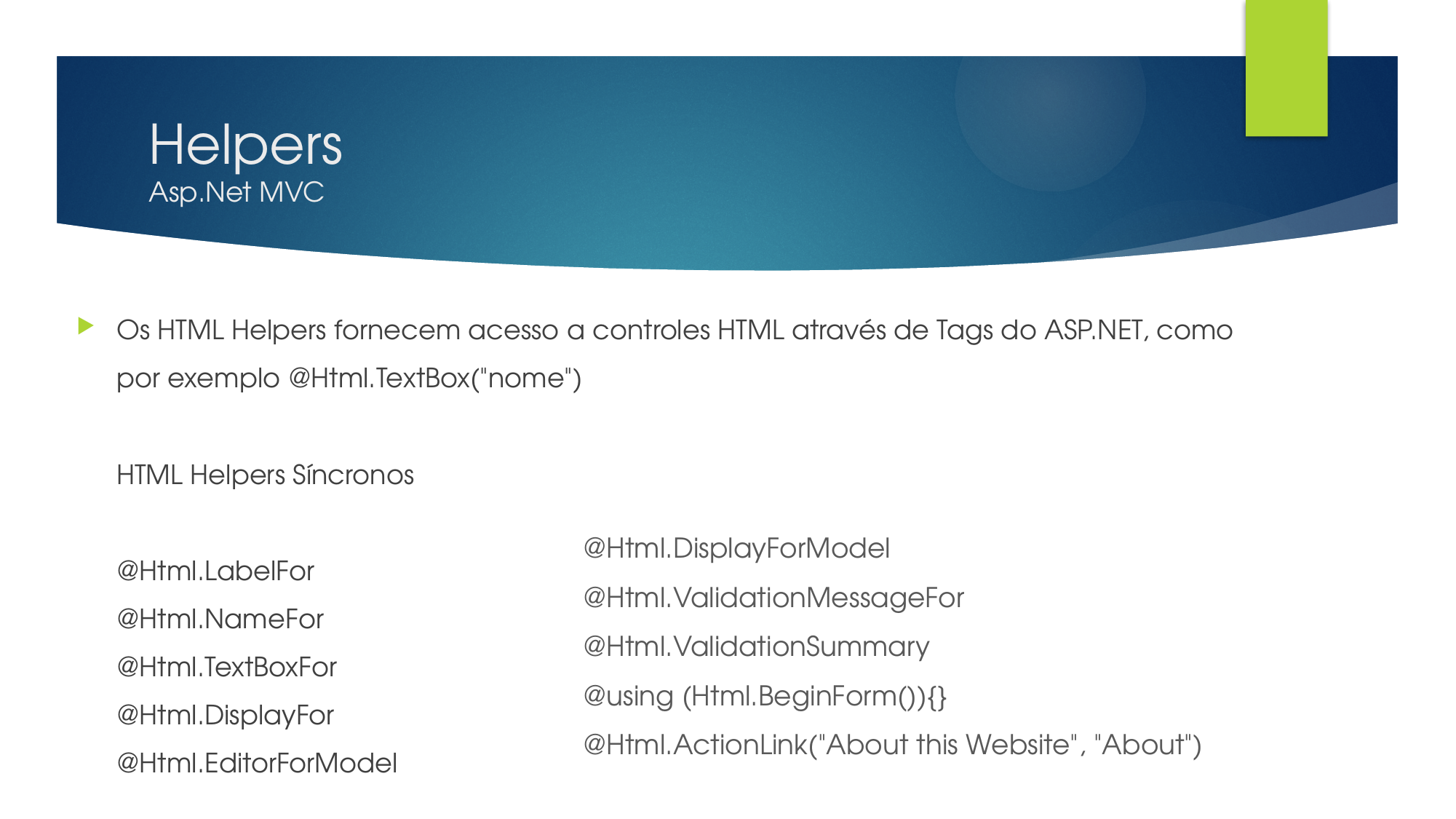

# Helpers Asp.Net MVC
Os HTML Helpers fornecem acesso a controles HTML através de Tags do ASP.NET, como por exemplo @Html.TextBox("nome")
HTML Helpers Síncronos
@Html.LabelFor
@Html.NameFor
@Html.TextBoxFor
@Html.DisplayFor
@Html.EditorForModel
@Html.DisplayForModel
@Html.ValidationMessageFor
@Html.ValidationSummary
@using (Html.BeginForm()){}
@Html.ActionLink("About this Website", "About")